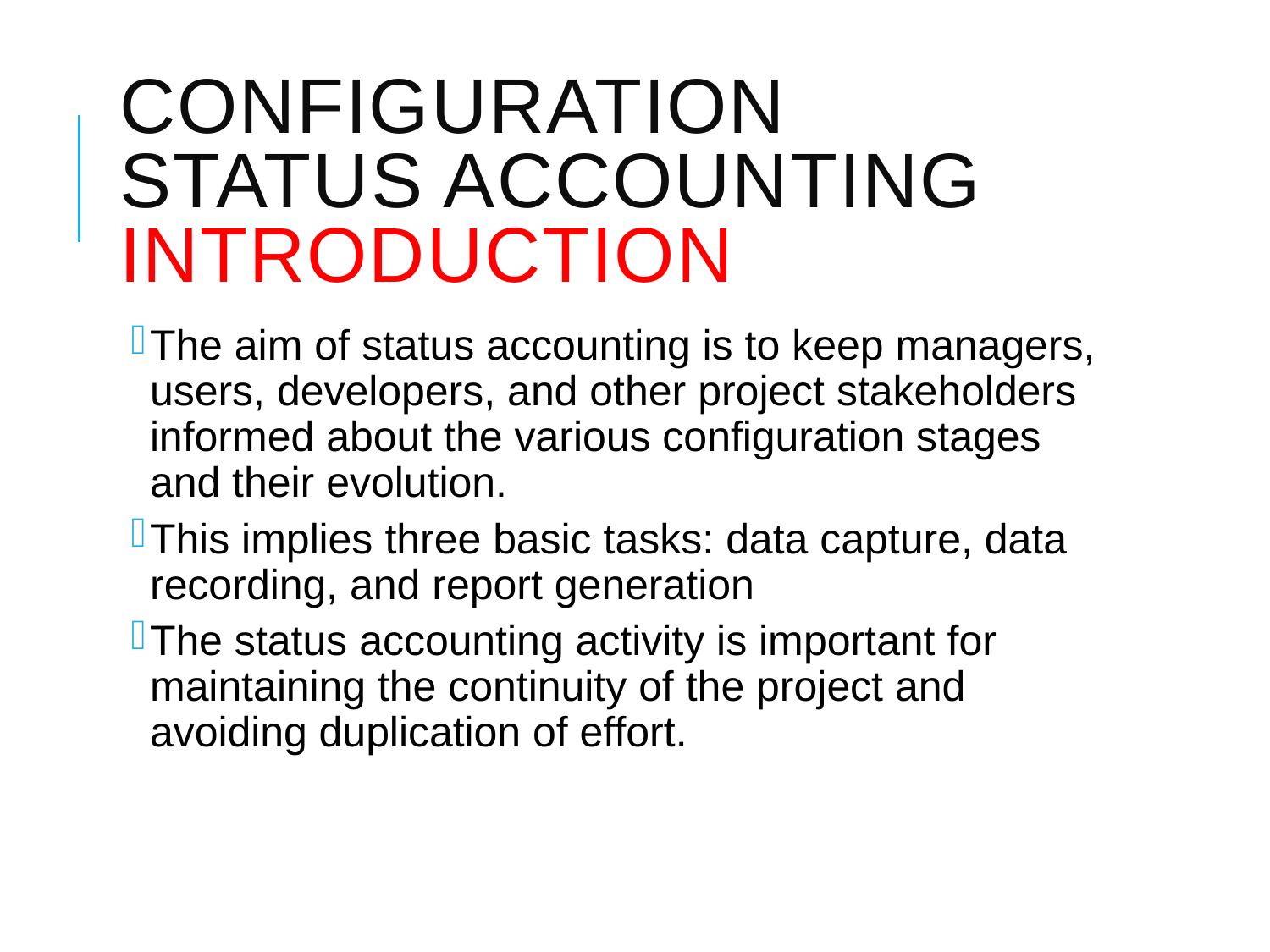

# Configuration status ACCOUNTING introduction
The aim of status accounting is to keep managers, users, developers, and other project stakeholders informed about the various configuration stages and their evolution.
This implies three basic tasks: data capture, data recording, and report generation
The status accounting activity is important for maintaining the continuity of the project and avoiding duplication of effort.